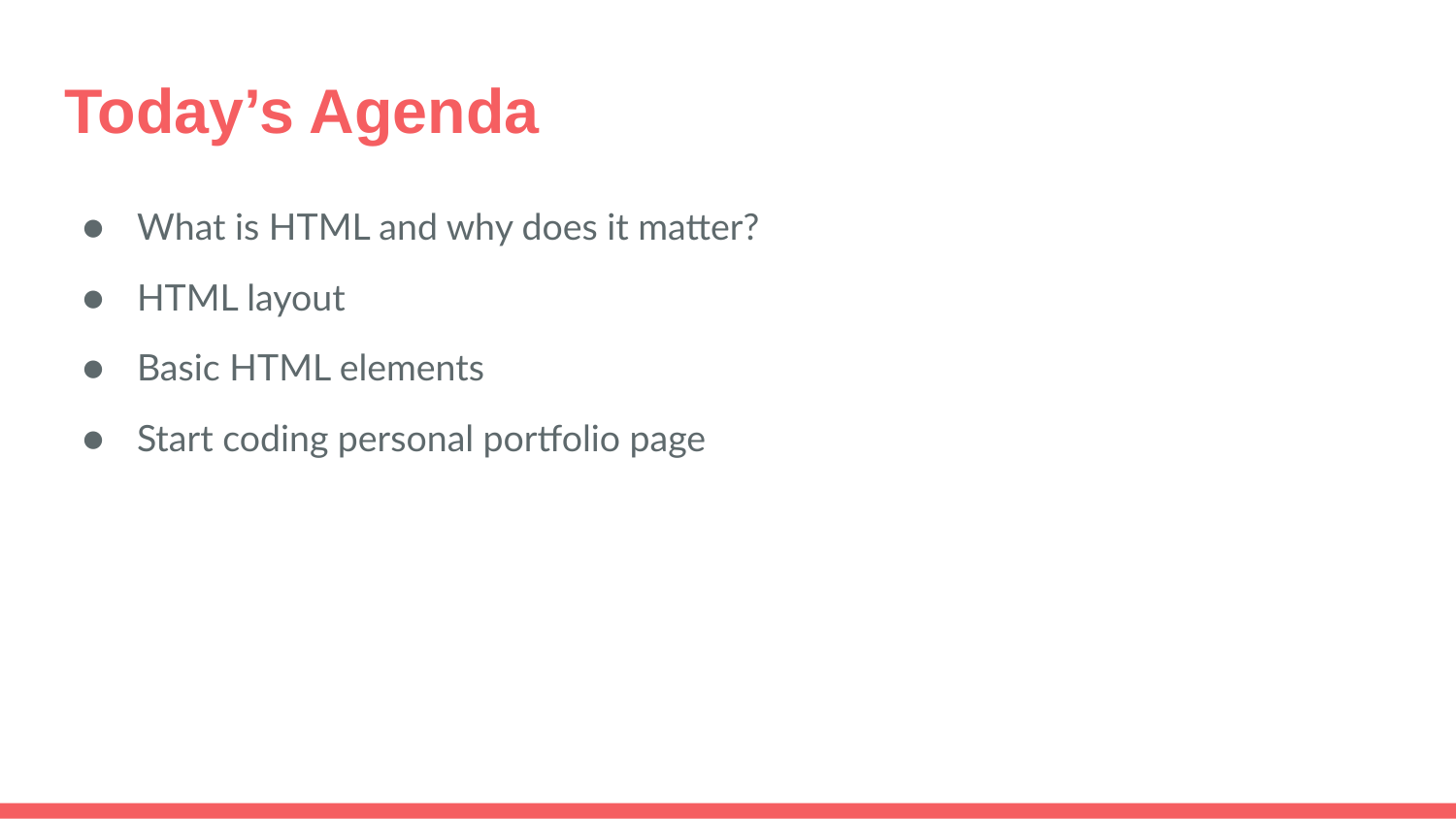

# Today’s Agenda
What is HTML and why does it matter?
HTML layout
Basic HTML elements
Start coding personal portfolio page